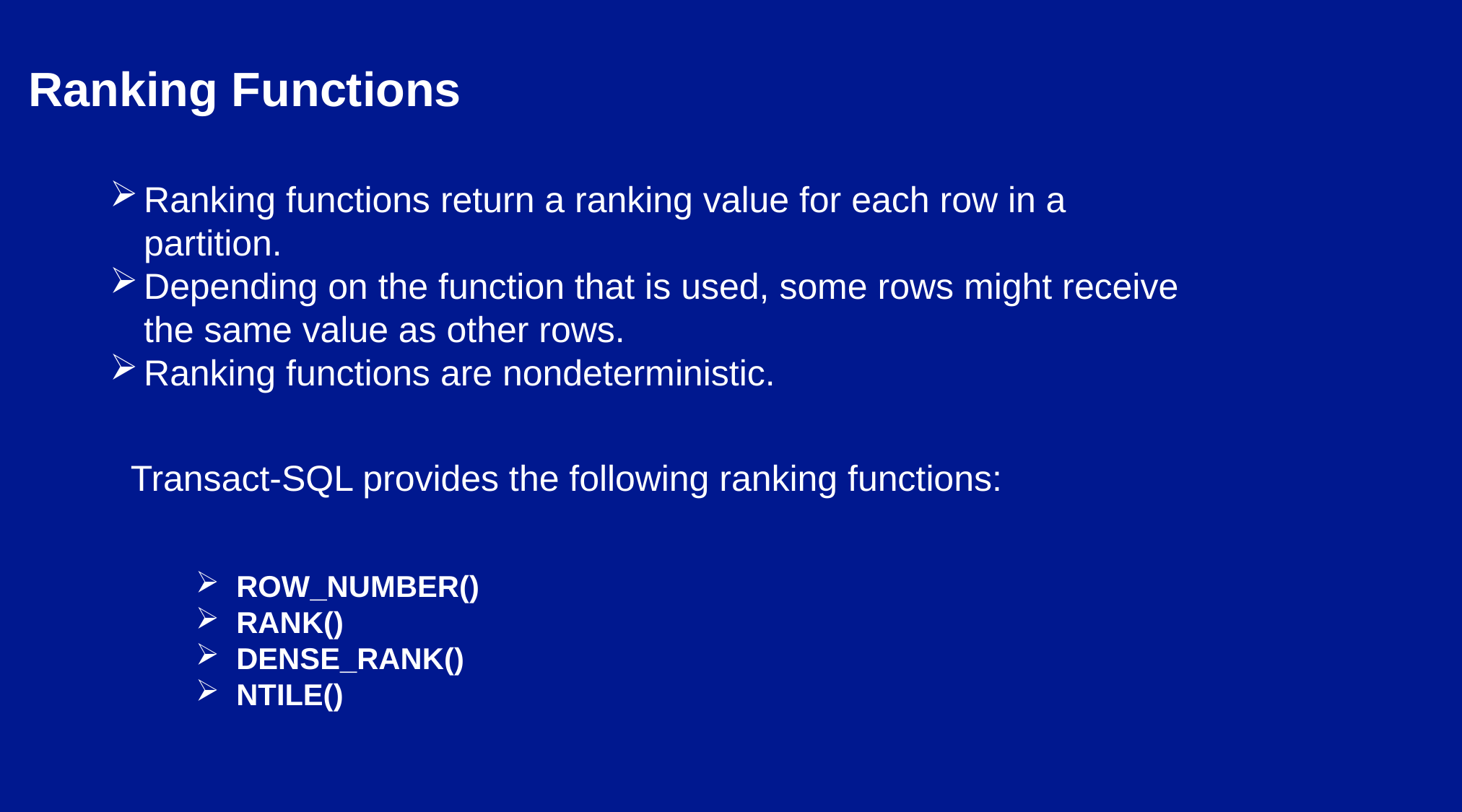

Ranking Functions
Ranking functions return a ranking value for each row in a partition.
Depending on the function that is used, some rows might receive the same value as other rows.
Ranking functions are nondeterministic.
Transact-SQL provides the following ranking functions:
ROW_NUMBER()
RANK()
DENSE_RANK()
NTILE()